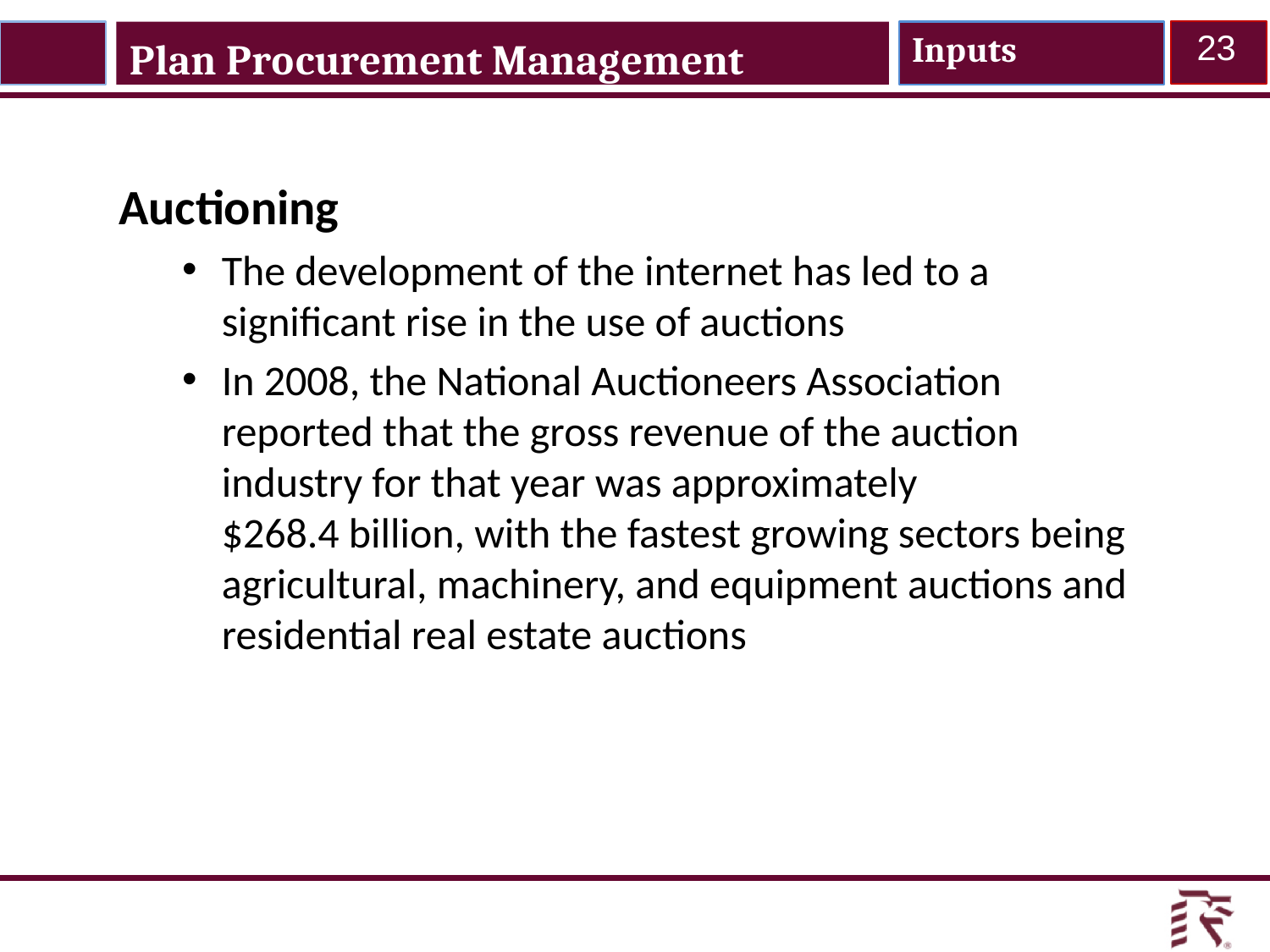

Inputs
23
Plan Procurement Management
Auctioning
The development of the internet has led to a significant rise in the use of auctions
In 2008, the National Auctioneers Association reported that the gross revenue of the auction industry for that year was approximately $268.4 billion, with the fastest growing sectors being agricultural, machinery, and equipment auctions and residential real estate auctions